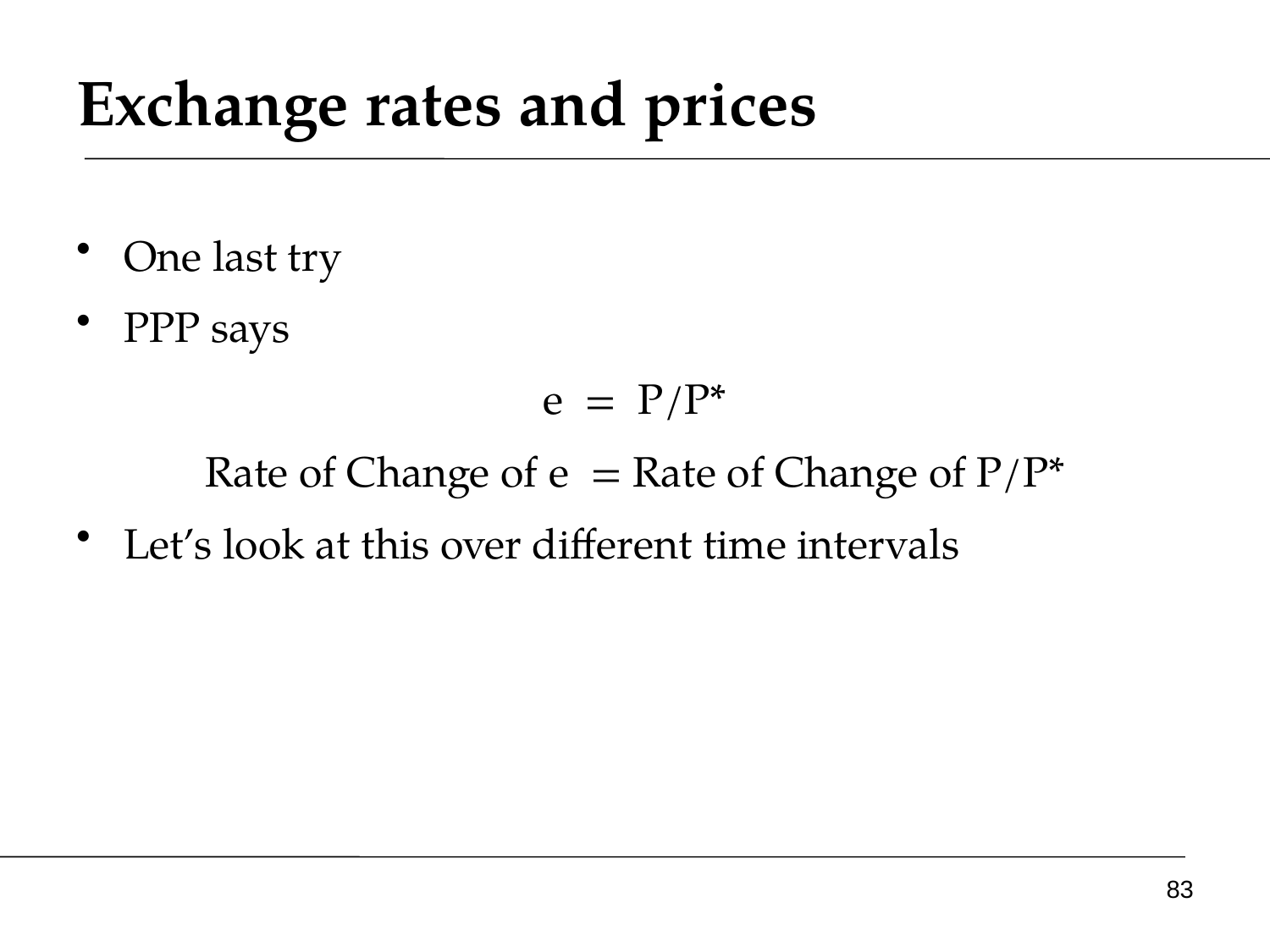

# Exchange rates and prices
One last try
PPP says
e  =  P/P*
Rate of Change of e  = Rate of Change of P/P*
Let’s look at this over different time intervals
83